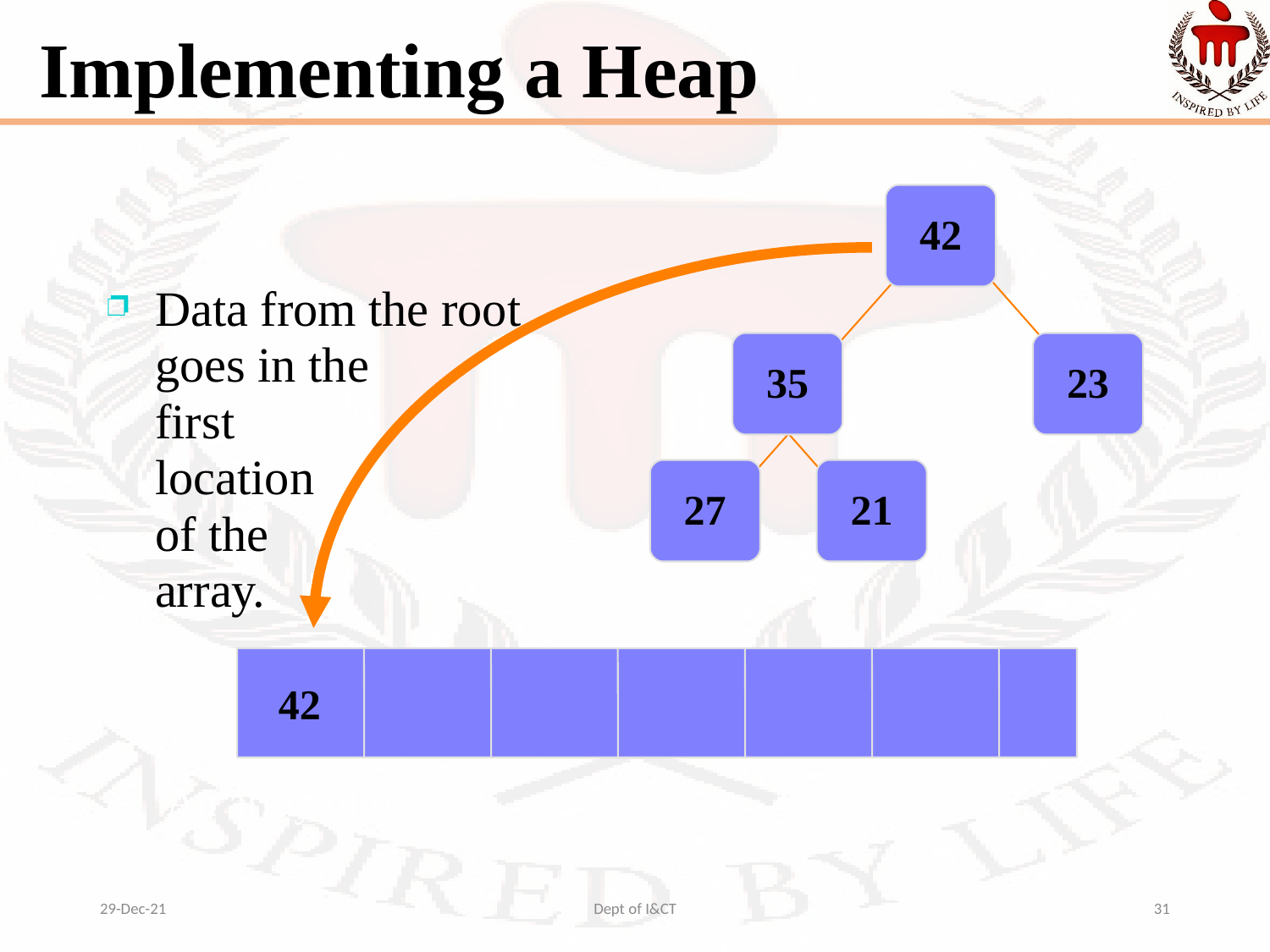

Implementing a Heap

42

Data from the root goes in the         first              location                 of the               array.

35
23

27
21

42
An array of data
29-Dec-21
Dept of I&CT
31